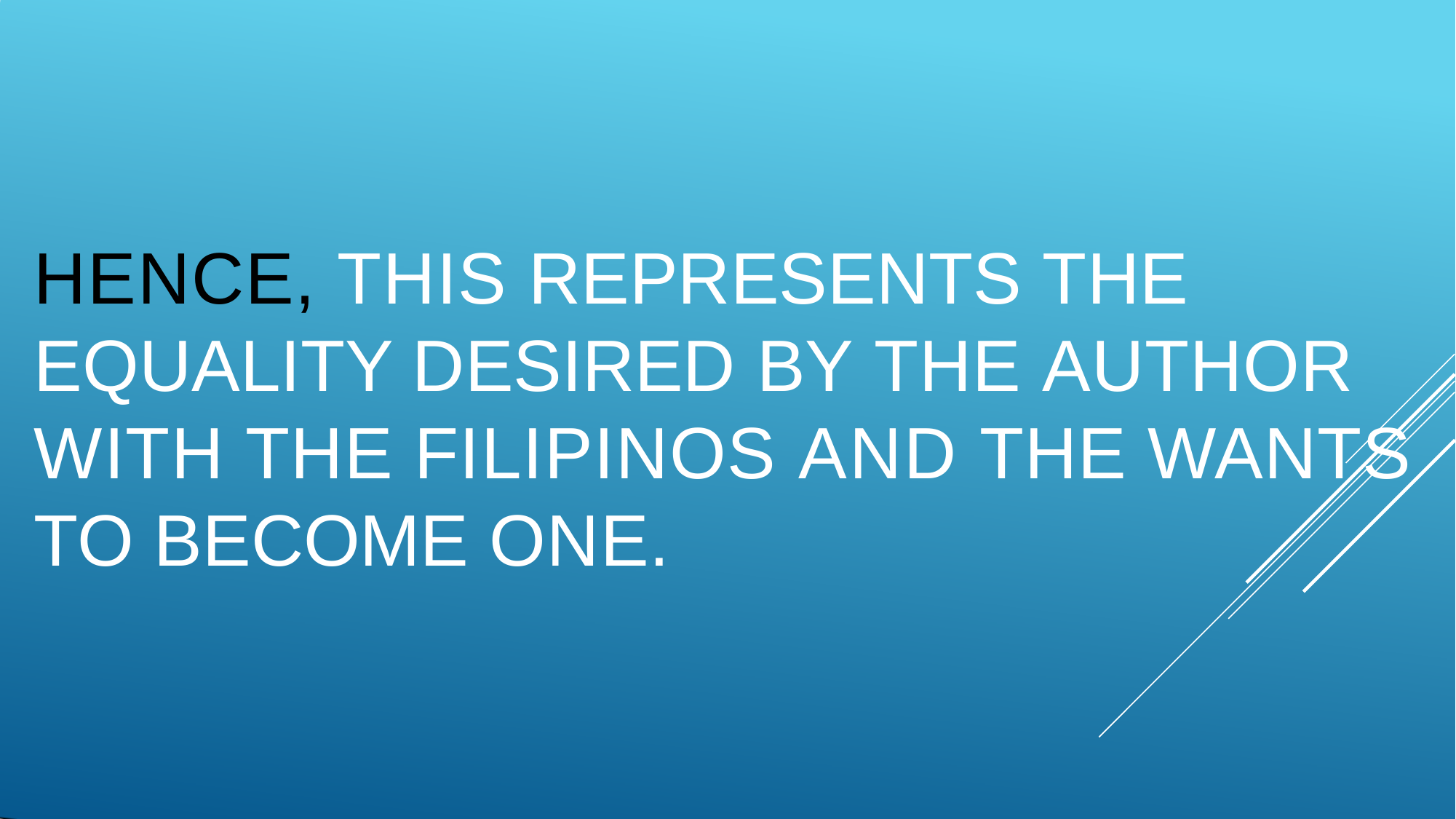

HENCE, THIS REPRESENTS THE EQUALITY DESIRED BY THE AUTHOR WITH THE FILIPINOS AND THE WANTS TO BECOME ONE.